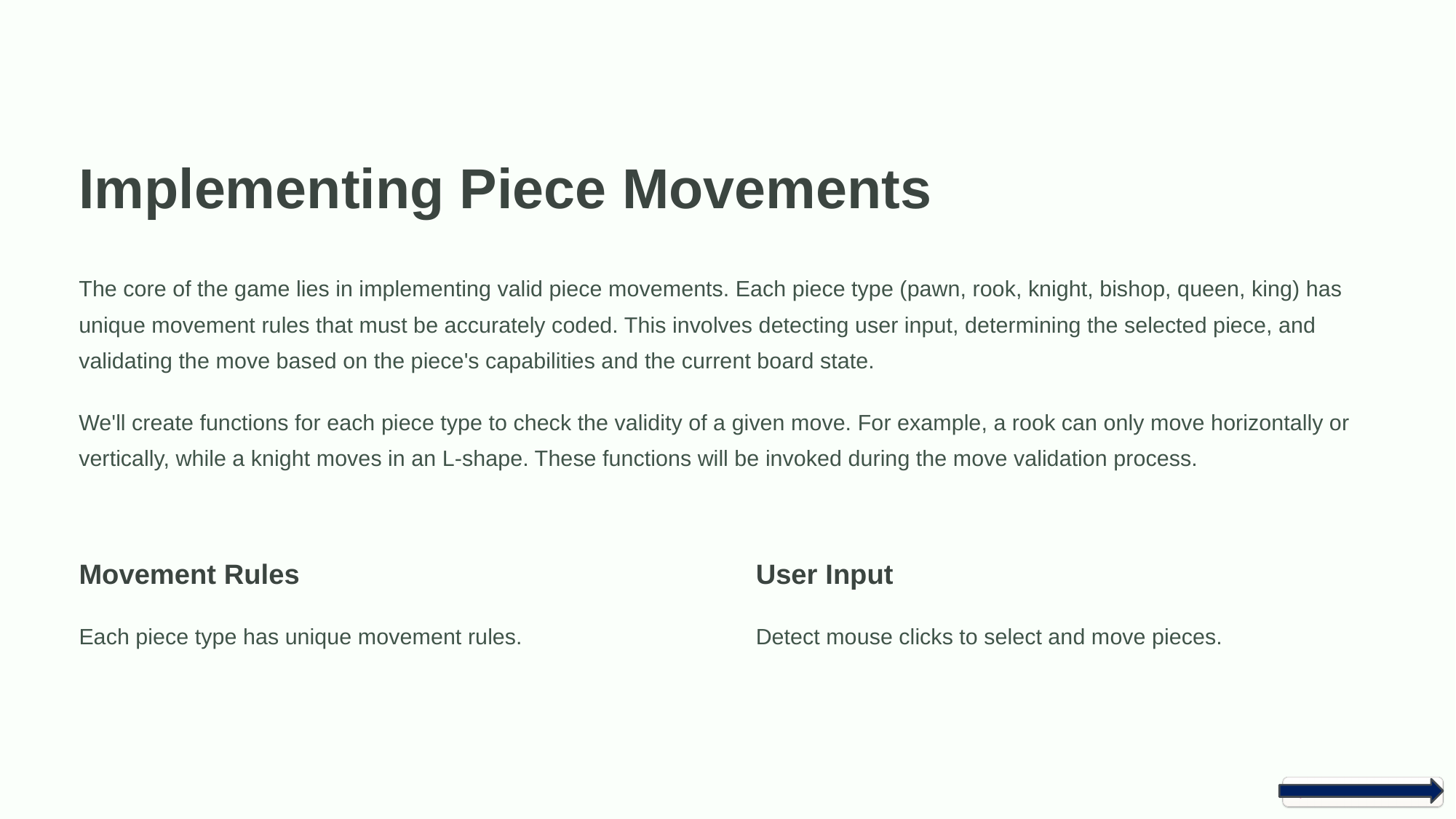

Implementing Piece Movements
The core of the game lies in implementing valid piece movements. Each piece type (pawn, rook, knight, bishop, queen, king) has unique movement rules that must be accurately coded. This involves detecting user input, determining the selected piece, and validating the move based on the piece's capabilities and the current board state.
We'll create functions for each piece type to check the validity of a given move. For example, a rook can only move horizontally or vertically, while a knight moves in an L-shape. These functions will be invoked during the move validation process.
Movement Rules
User Input
Each piece type has unique movement rules.
Detect mouse clicks to select and move pieces.